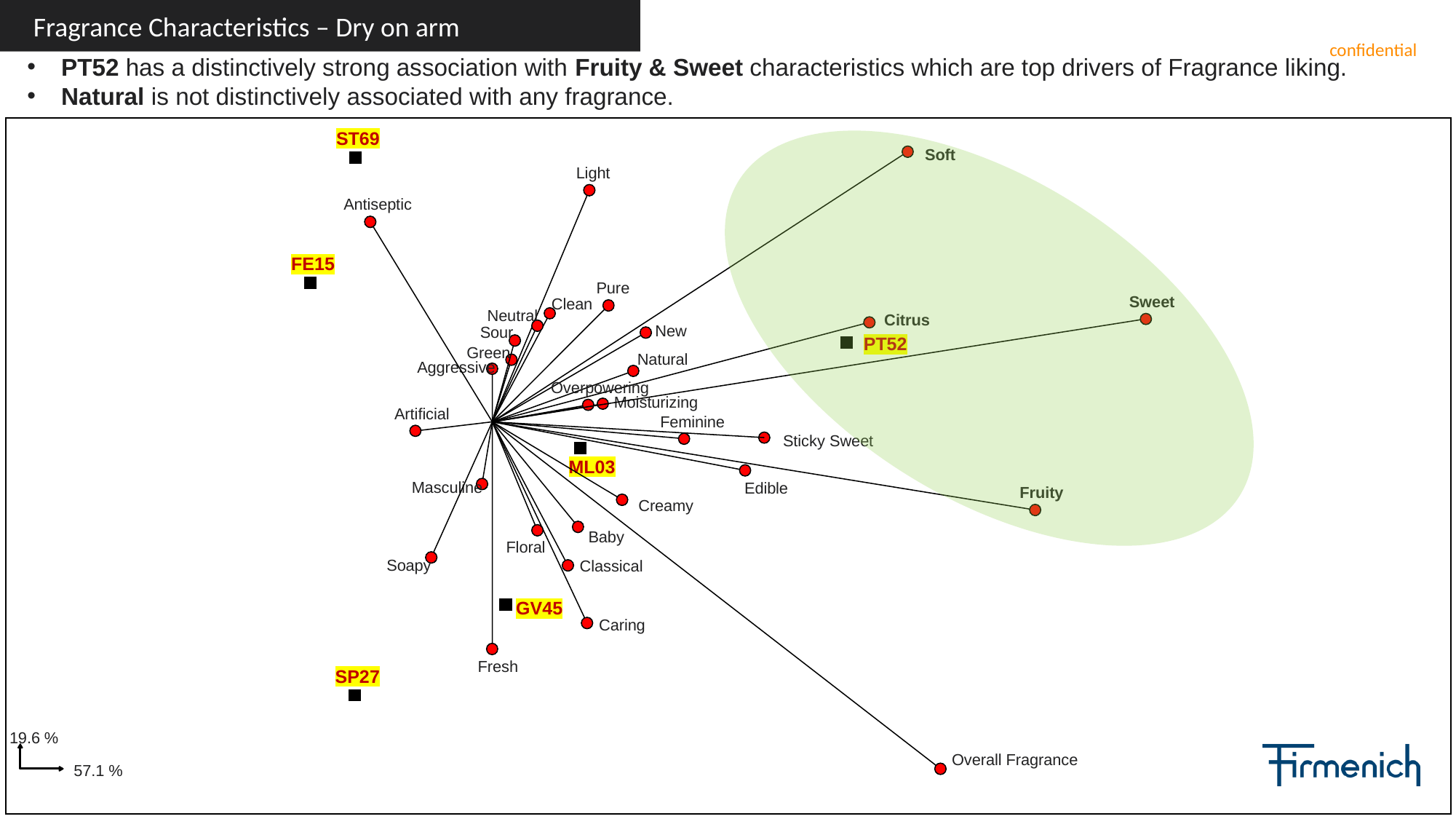

Fragrance Characteristics – Dry on arm
PT52 has a distinctively strong association with Fruity & Sweet characteristics which are top drivers of Fragrance liking.
Natural is not distinctively associated with any fragrance.

ST69
Soft

Light

Antiseptic

FE15

Pure
Sweet
Clean

Neutral

Citrus

New
Sour

PT52

Green
Natural

Aggressive

Overpowering
Moisturizing

Artificial

Feminine

Sticky Sweet

ML03

Masculine

Edible
Fruity

Creamy

Baby
Floral

Soapy
Classical

GV45

Caring

Fresh
SP27

19.6 %

Overall Fragrance
57.1 %